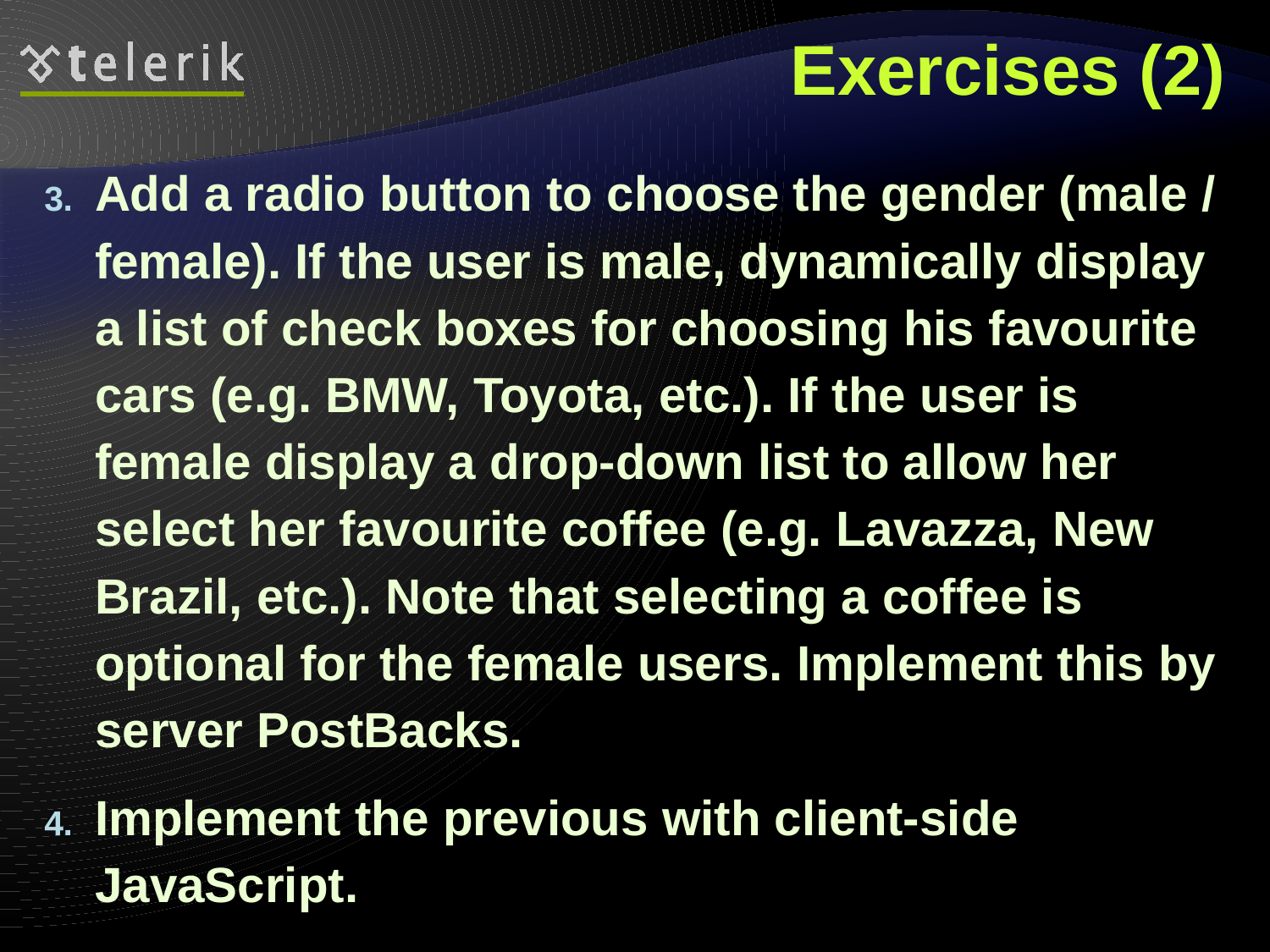

# Exercises (2)
Add a radio button to choose the gender (male / female). If the user is male, dynamically display a list of check boxes for choosing his favourite cars (e.g. BMW, Toyota, etc.). If the user is female display a drop-down list to allow her select her favourite coffee (e.g. Lavazza, New Brazil, etc.). Note that selecting a coffee is optional for the female users. Implement this by server PostBacks.
Implement the previous with client-side JavaScript.